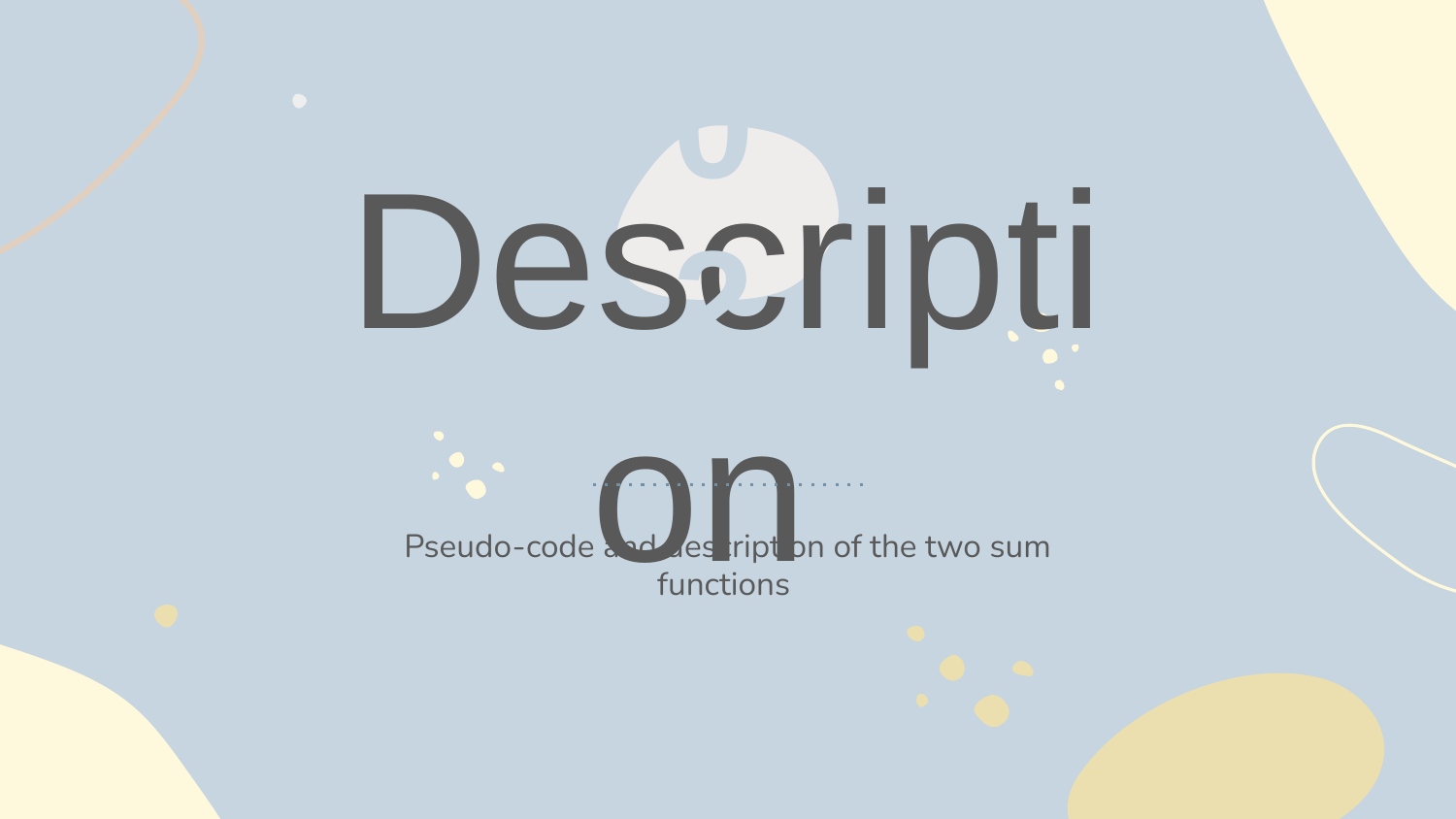

02
# Description
Pseudo-code and description of the two sum functions